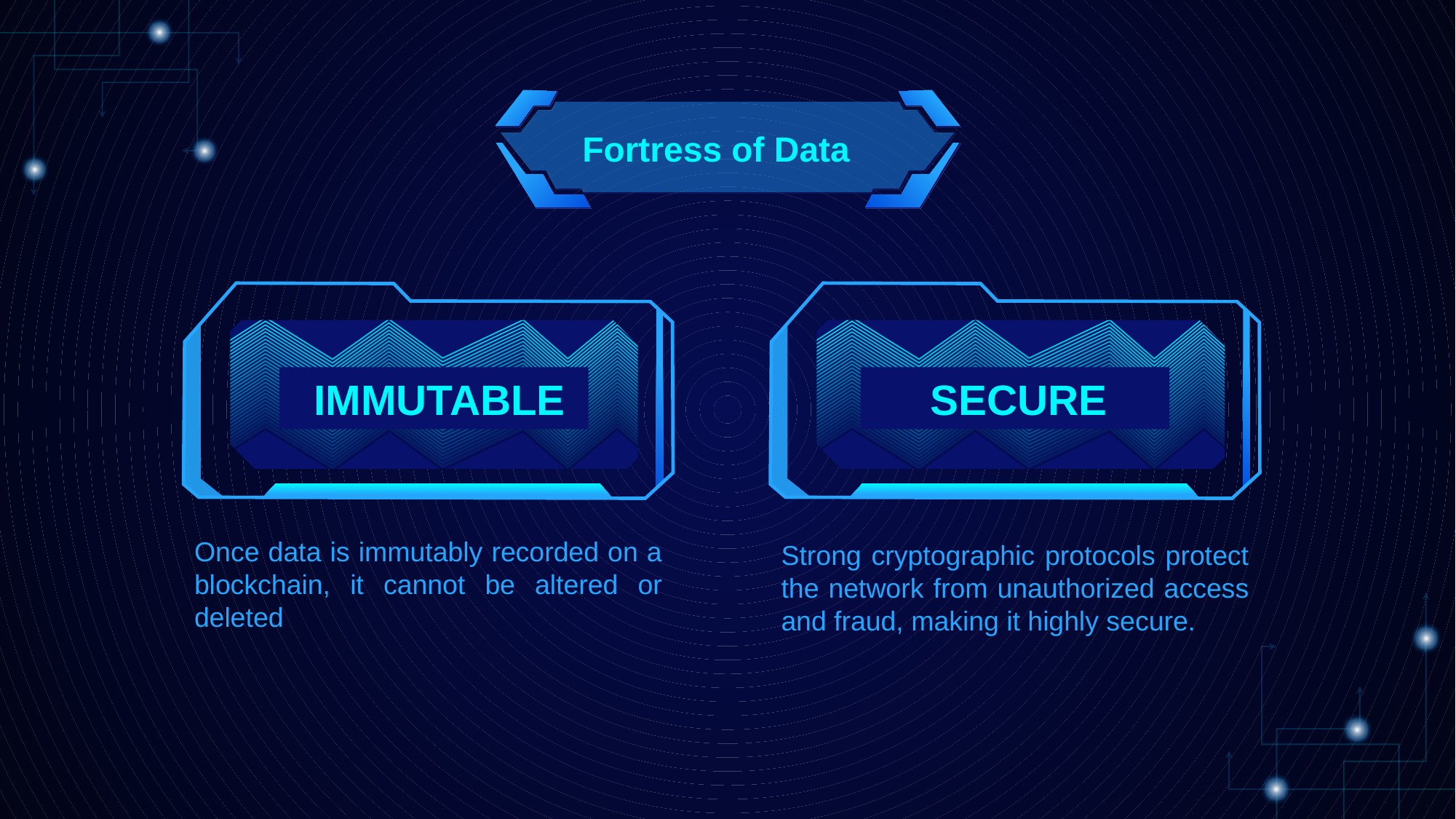

Fortress of Data

  IMMUTABLE
     SECURE

Strong cryptographic protocols protect the network from unauthorized access and fraud, making it highly secure.
Once data is immutably recorded on a blockchain, it cannot be altered or deleted